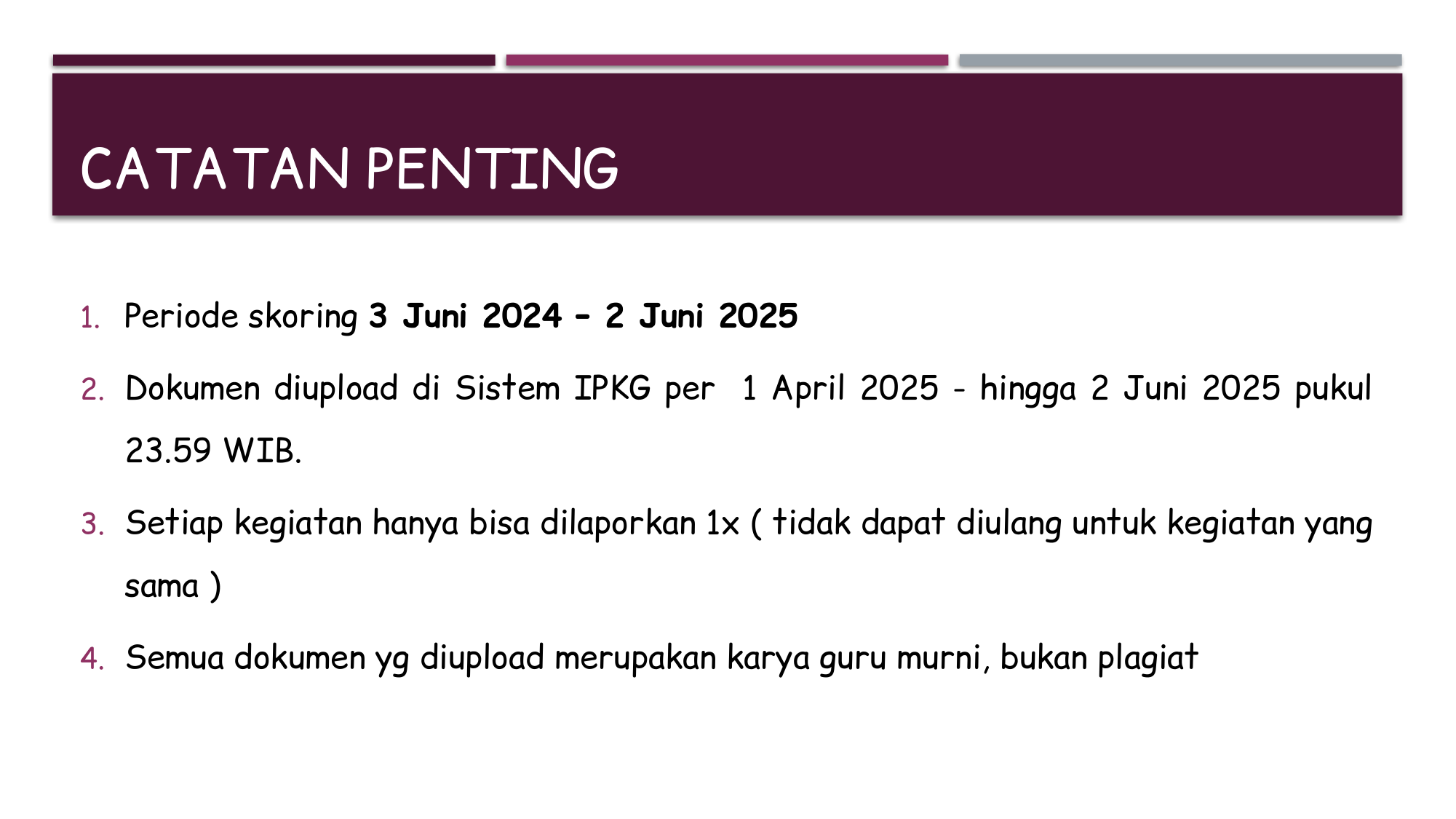

# Catatan penting

Periode skoring 3 Juni 2024 – 2 Juni 2025
Dokumen diupload di Sistem IPKG per  1 April 2025 - hingga 2 Juni 2025 pukul 23.59 WIB.
Setiap kegiatan hanya bisa dilaporkan 1x ( tidak dapat diulang untuk kegiatan yang sama )
Semua dokumen yg diupload merupakan karya guru murni, bukan plagiat